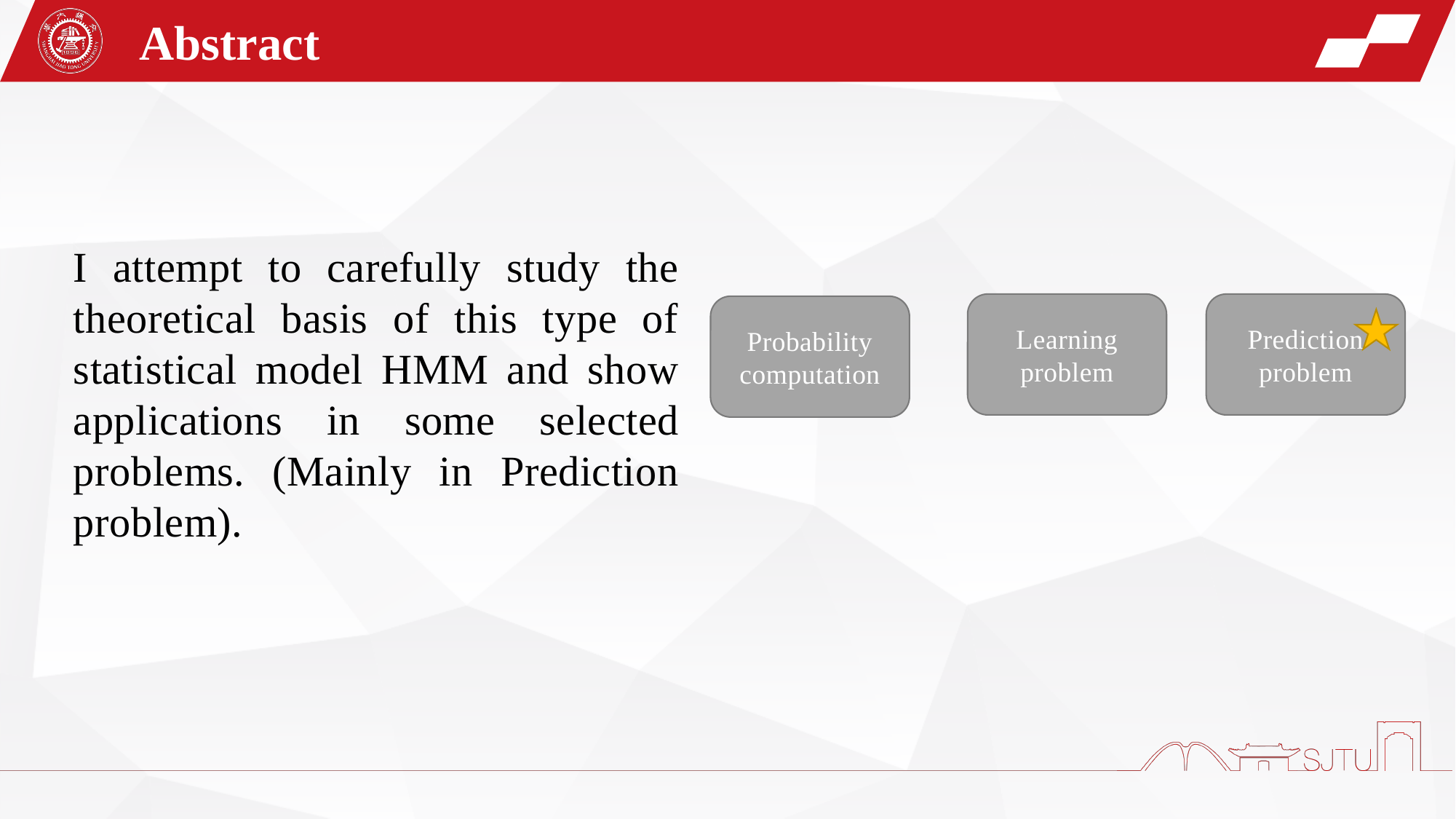

Abstract
I attempt to carefully study the theoretical basis of this type of statistical model HMM and show applications in some selected problems. (Mainly in Prediction problem).
Learning problem
Prediction problem
Probability computation